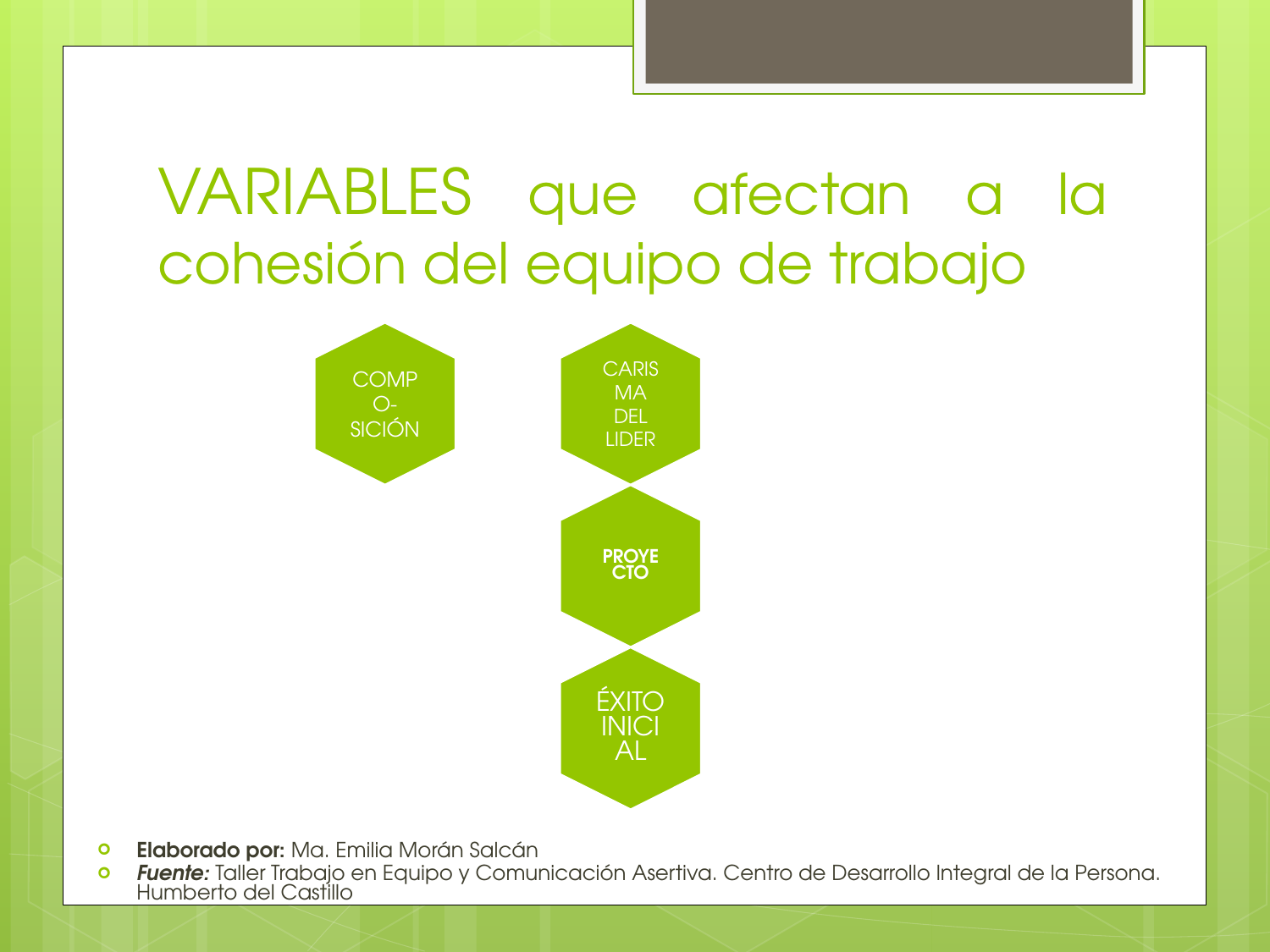

# VARIABLES que afectan a la cohesión del equipo de trabajo
CARISMA
DEL LIDER
COMPO-
SICIÓN
PROYECTO
ÉXITO INICIAL
Elaborado por: Ma. Emilia Morán Salcán
Fuente: Taller Trabajo en Equipo y Comunicación Asertiva. Centro de Desarrollo Integral de la Persona. Humberto del Castillo